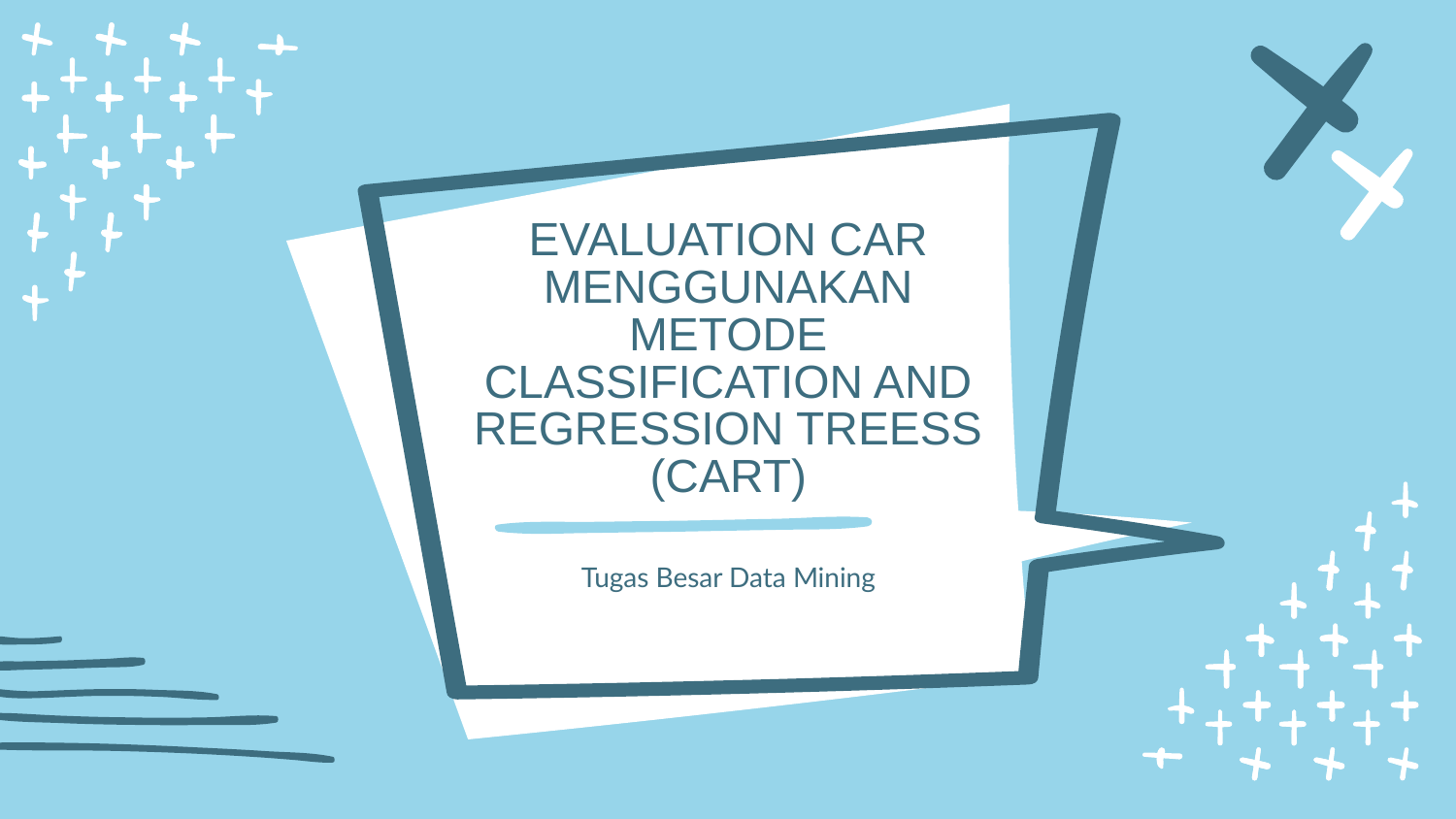

# EVALUATION CAR MENGGUNAKAN METODE CLASSIFICATION AND REGRESSION TREESS (CART)
Tugas Besar Data Mining